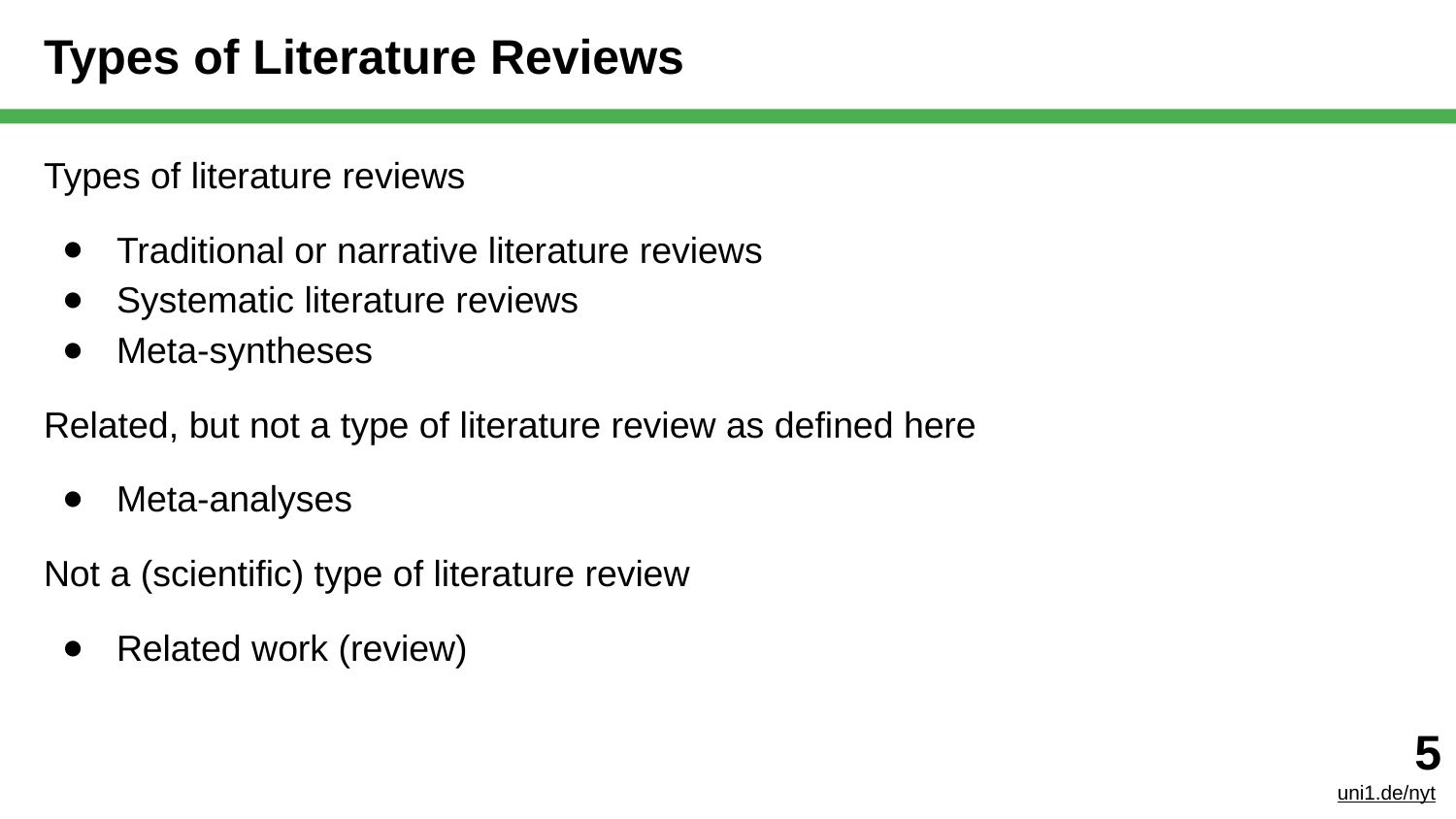

# Types of Literature Reviews
Types of literature reviews
Traditional or narrative literature reviews
Systematic literature reviews
Meta-syntheses
Related, but not a type of literature review as defined here
Meta-analyses
Not a (scientific) type of literature review
Related work (review)

5
uni1.de/nyt